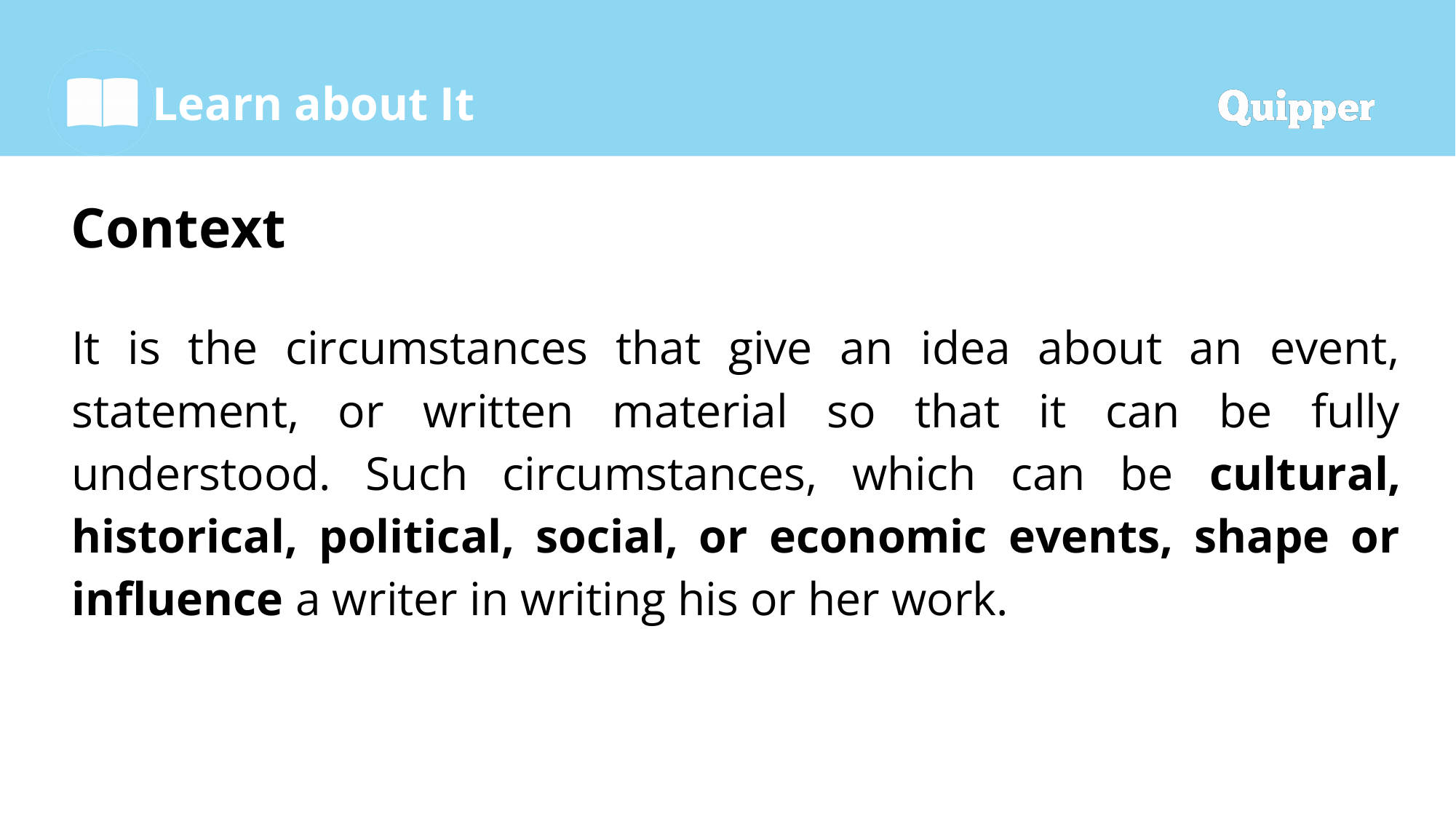

# Context
It is the circumstances that give an idea about an event, statement, or written material so that it can be fully understood. Such circumstances, which can be cultural, historical, political, social, or economic events, shape or influence a writer in writing his or her work.